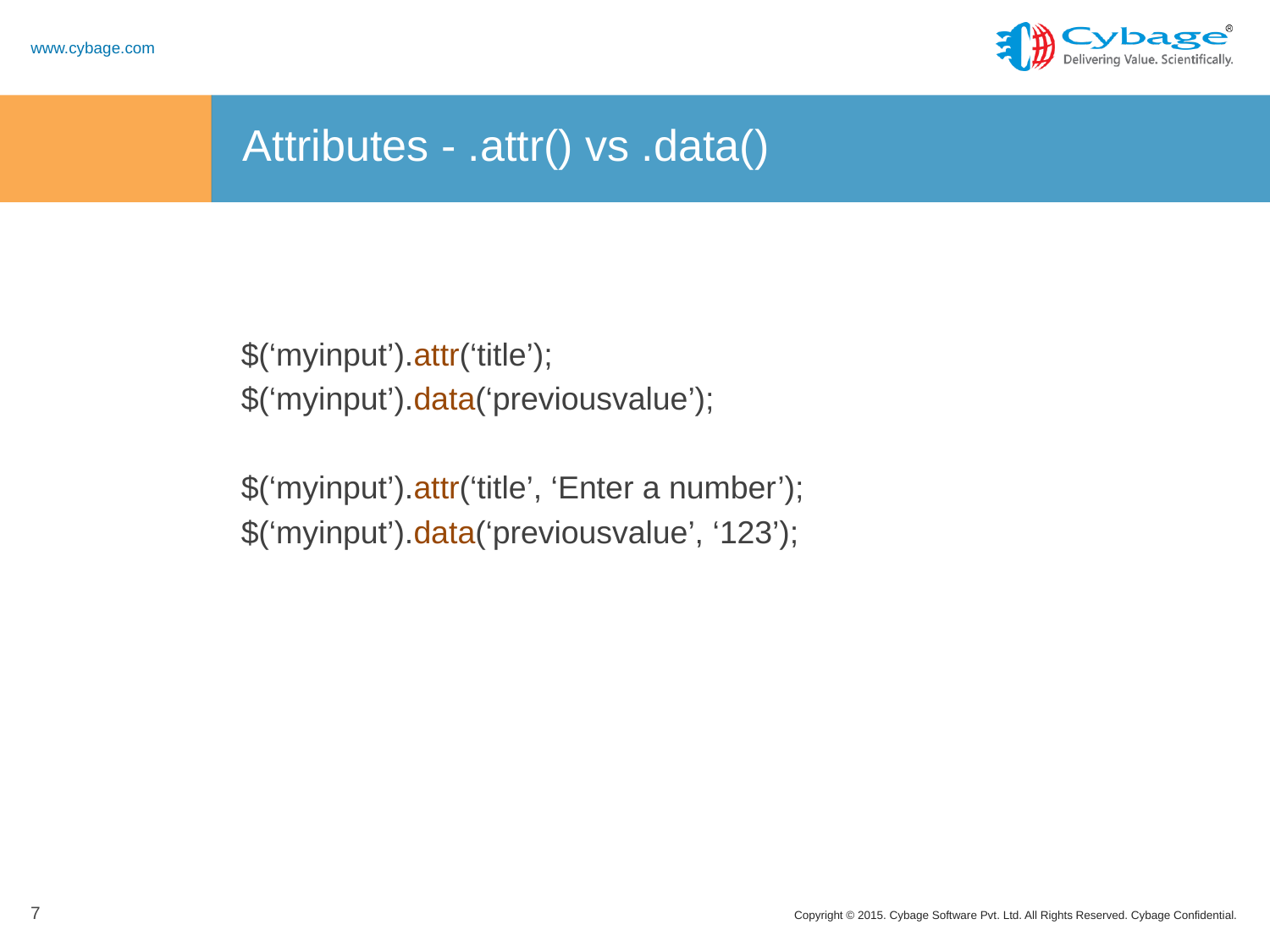

# Attributes - .attr() vs .data()

$(‘myinput’).attr(‘title’);
$(‘myinput’).data(‘previousvalue’);

$(‘myinput’).attr(‘title’, ‘Enter a number’);
$(‘myinput’).data(‘previousvalue’, ‘123’);

7